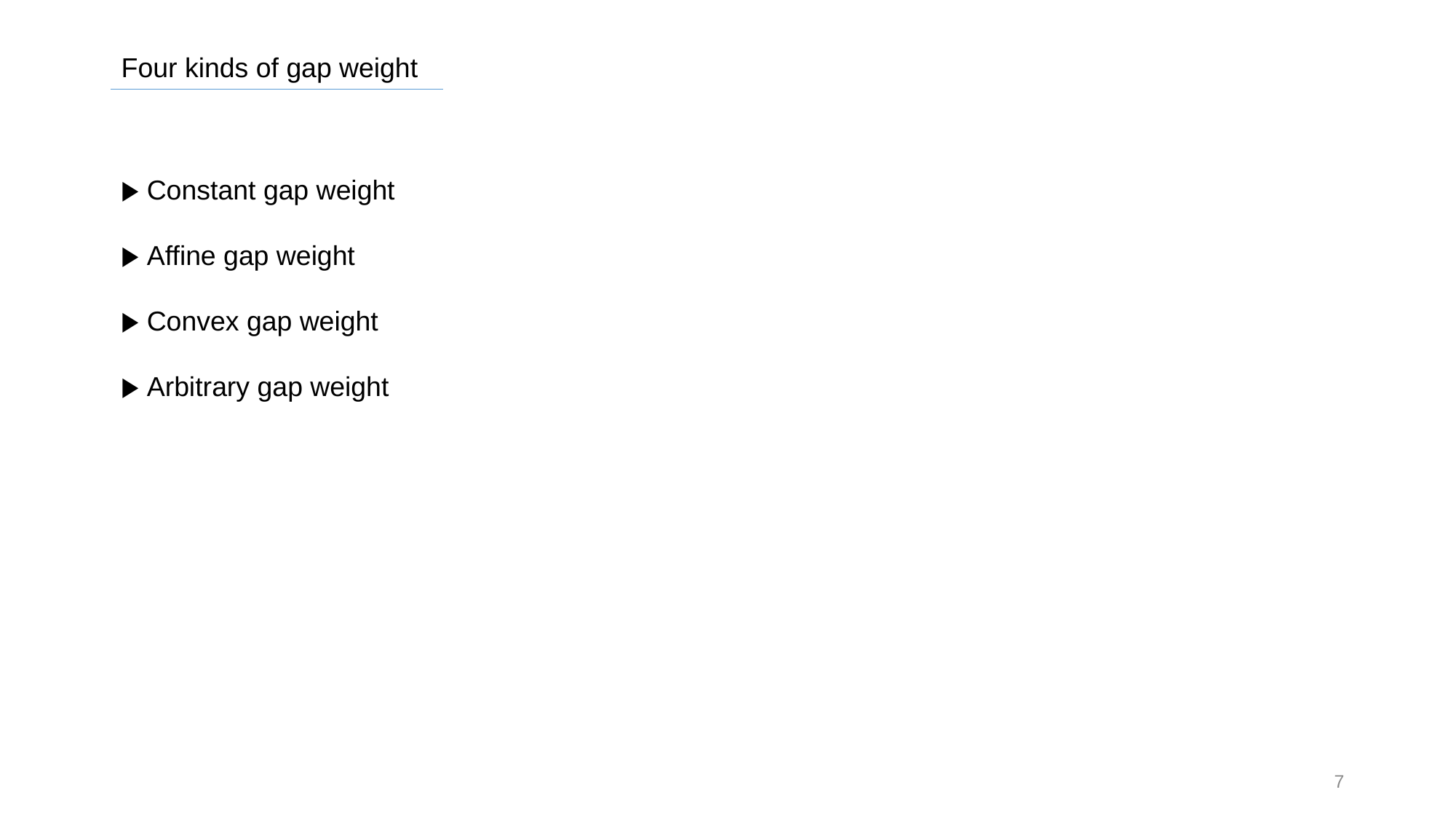

Four kinds of gap weight
▶ Constant gap weight

▶ Affine gap weight

▶ Convex gap weight

▶ Arbitrary gap weight
7